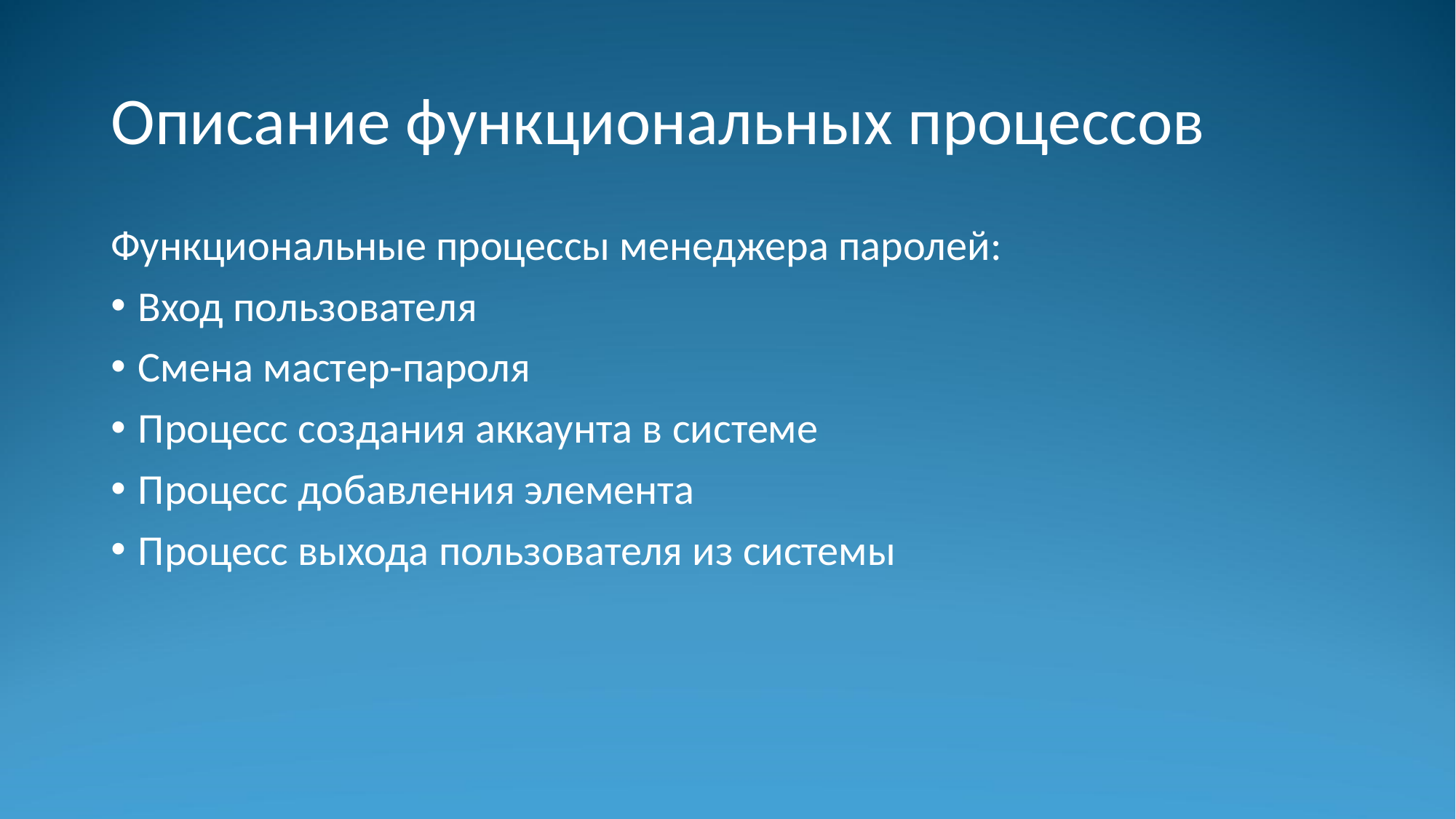

# Описание функциональных процессов
Функциональные процессы менеджера паролей:
Вход пользователя
Смена мастер-пароля
Процесс создания аккаунта в системе
Процесс добавления элемента
Процесс выхода пользователя из системы